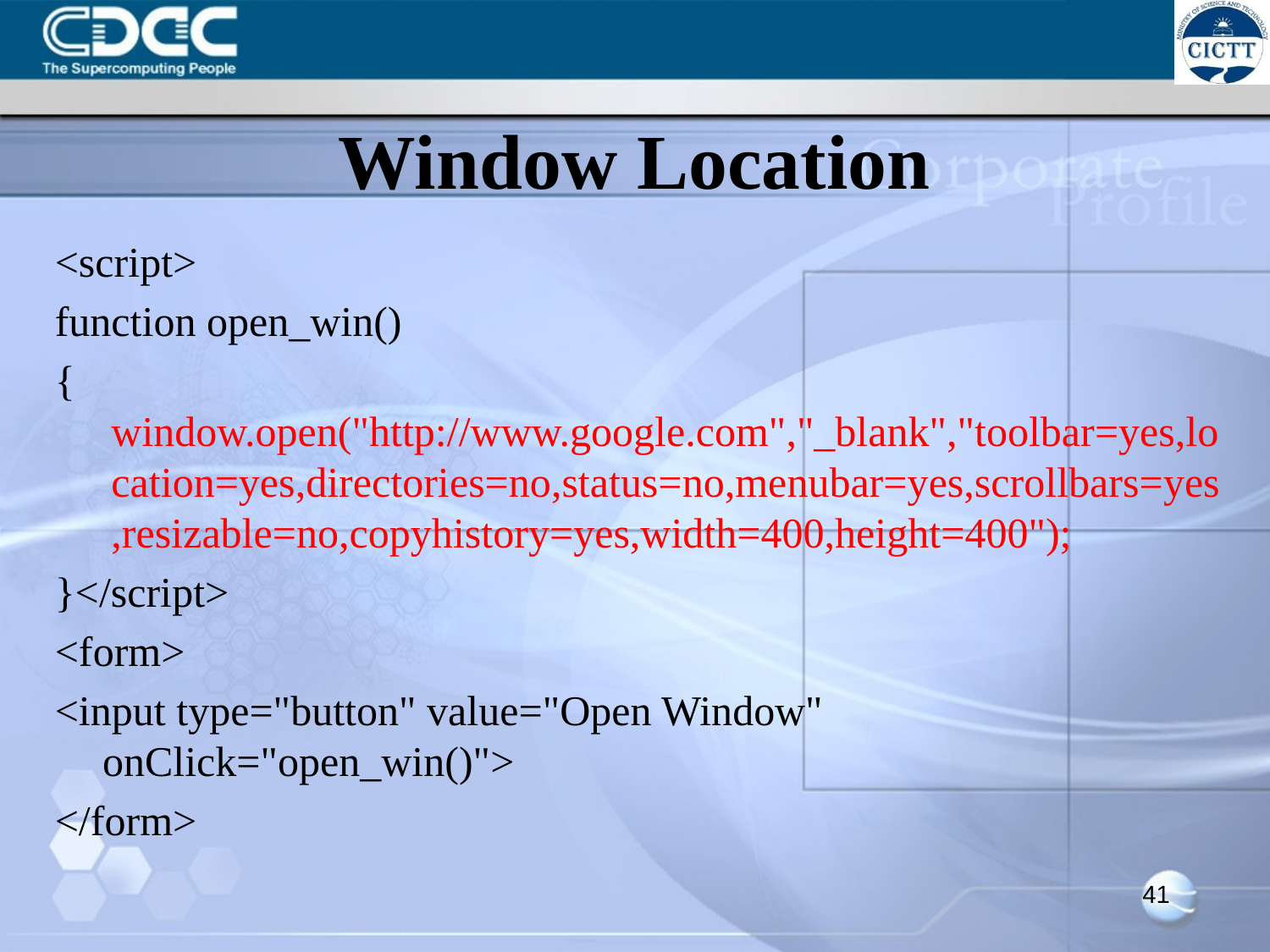

# Window Location
<script>
function open_win()
{ window.open("http://www.google.com","_blank","toolbar=yes,location=yes,directories=no,status=no,menubar=yes,scrollbars=yes,resizable=no,copyhistory=yes,width=400,height=400");
}</script>
<form>
<input type="button" value="Open Window" onClick="open_win()">
</form>